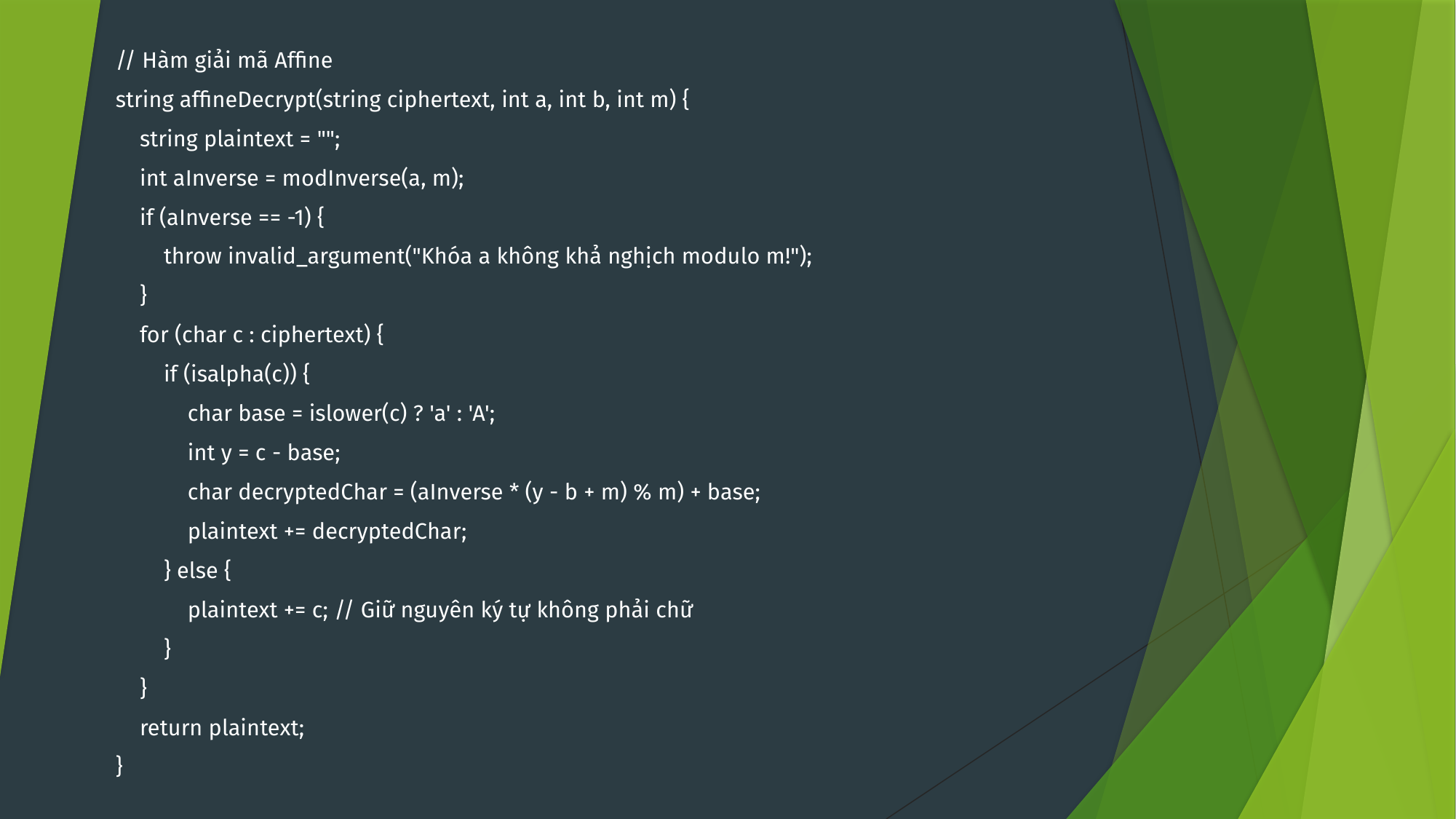

// Hàm giải mã Affine
string affineDecrypt(string ciphertext, int a, int b, int m) {
    string plaintext = "";
    int aInverse = modInverse(a, m);
    if (aInverse == -1) {
        throw invalid_argument("Khóa a không khả nghịch modulo m!");
    }
    for (char c : ciphertext) {
        if (isalpha(c)) {
            char base = islower(c) ? 'a' : 'A';
            int y = c - base;
            char decryptedChar = (aInverse * (y - b + m) % m) + base;
            plaintext += decryptedChar;
        } else {
            plaintext += c; // Giữ nguyên ký tự không phải chữ
        }
    }
    return plaintext;
}